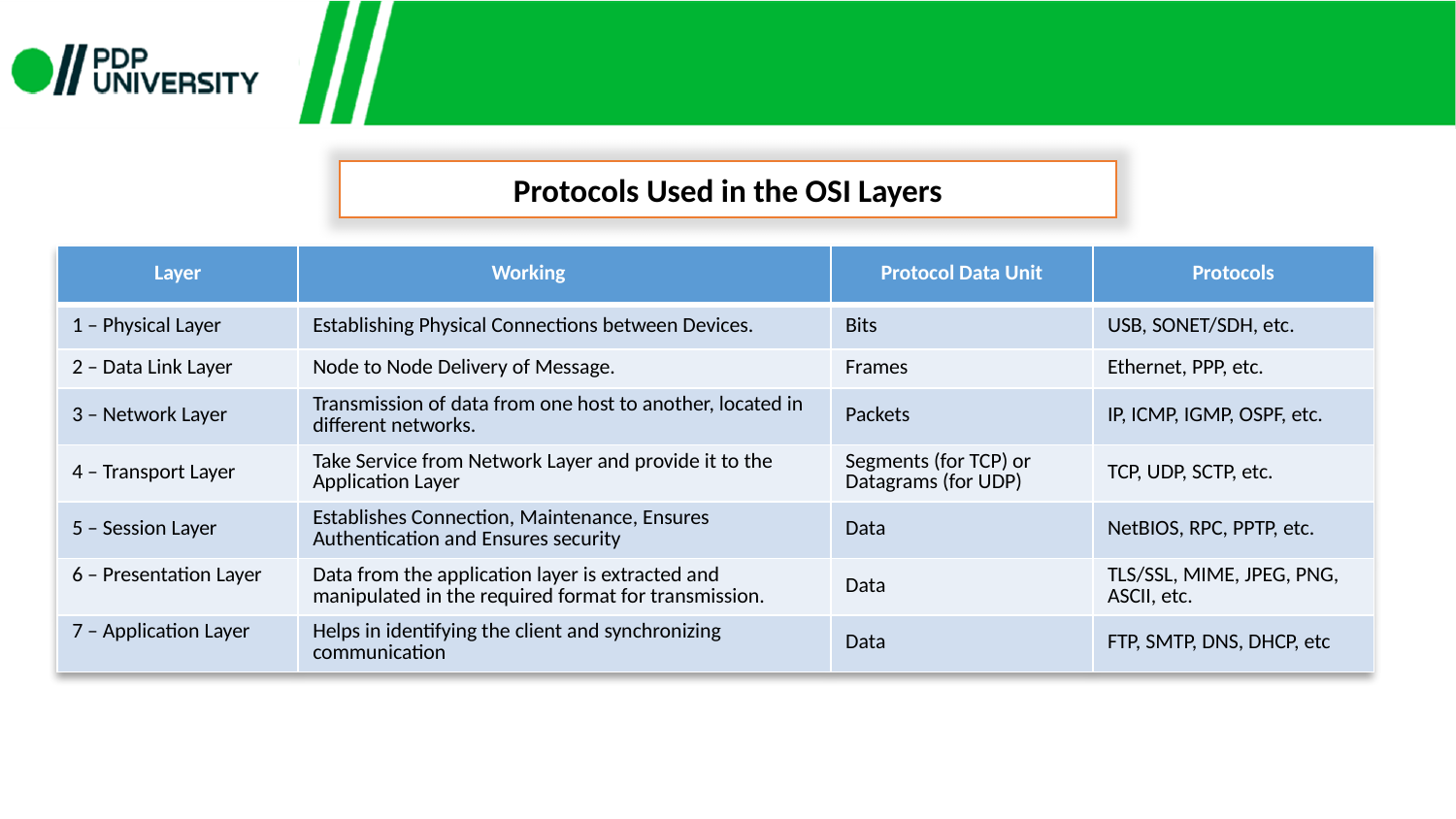

Protocols Used in the OSI Layers
| Layer | Working | Protocol Data Unit | Protocols |
| --- | --- | --- | --- |
| 1 – Physical Layer | Establishing Physical Connections between Devices. | Bits | USB, SONET/SDH, etc. |
| 2 – Data Link Layer | Node to Node Delivery of Message. | Frames | Ethernet, PPP, etc. |
| 3 – Network Layer | Transmission of data from one host to another, located in different networks. | Packets | IP, ICMP, IGMP, OSPF, etc. |
| 4 – Transport Layer | Take Service from Network Layer and provide it to the Application Layer | Segments (for TCP) or Datagrams (for UDP) | TCP, UDP, SCTP, etc. |
| 5 – Session Layer | Establishes Connection, Maintenance, Ensures Authentication and Ensures security | Data | NetBIOS, RPC, PPTP, etc. |
| 6 – Presentation Layer | Data from the application layer is extracted and manipulated in the required format for transmission. | Data | TLS/SSL, MIME, JPEG, PNG, ASCII, etc. |
| 7 – Application Layer | Helps in identifying the client and synchronizing communication | Data | FTP, SMTP, DNS, DHCP, etc |